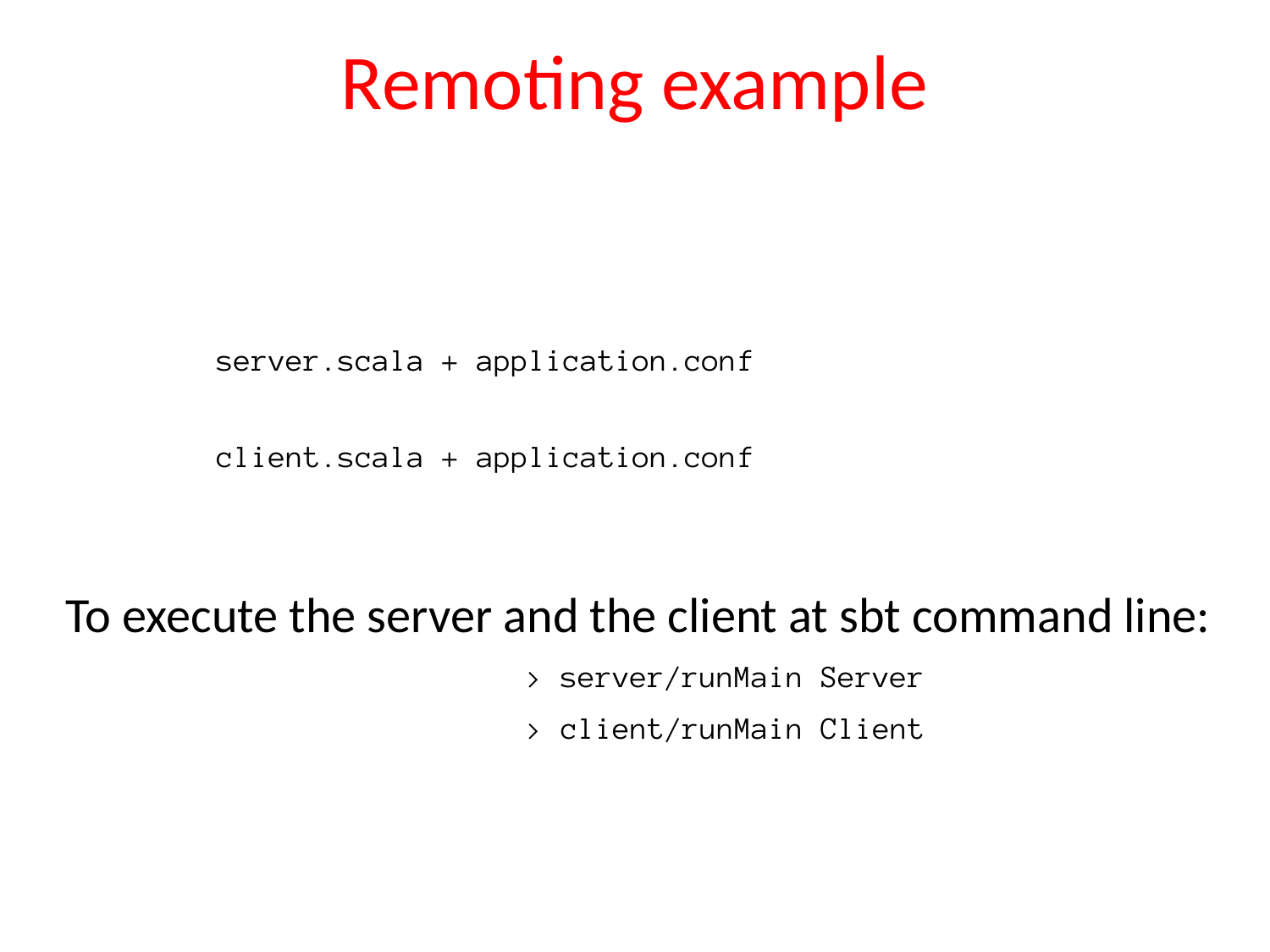

# Remoting example

server.scala + application.conf

client.scala + application.conf

To execute the server and the client at sbt command line:
				 > server/runMain Server
				 > client/runMain Client

												Project remote